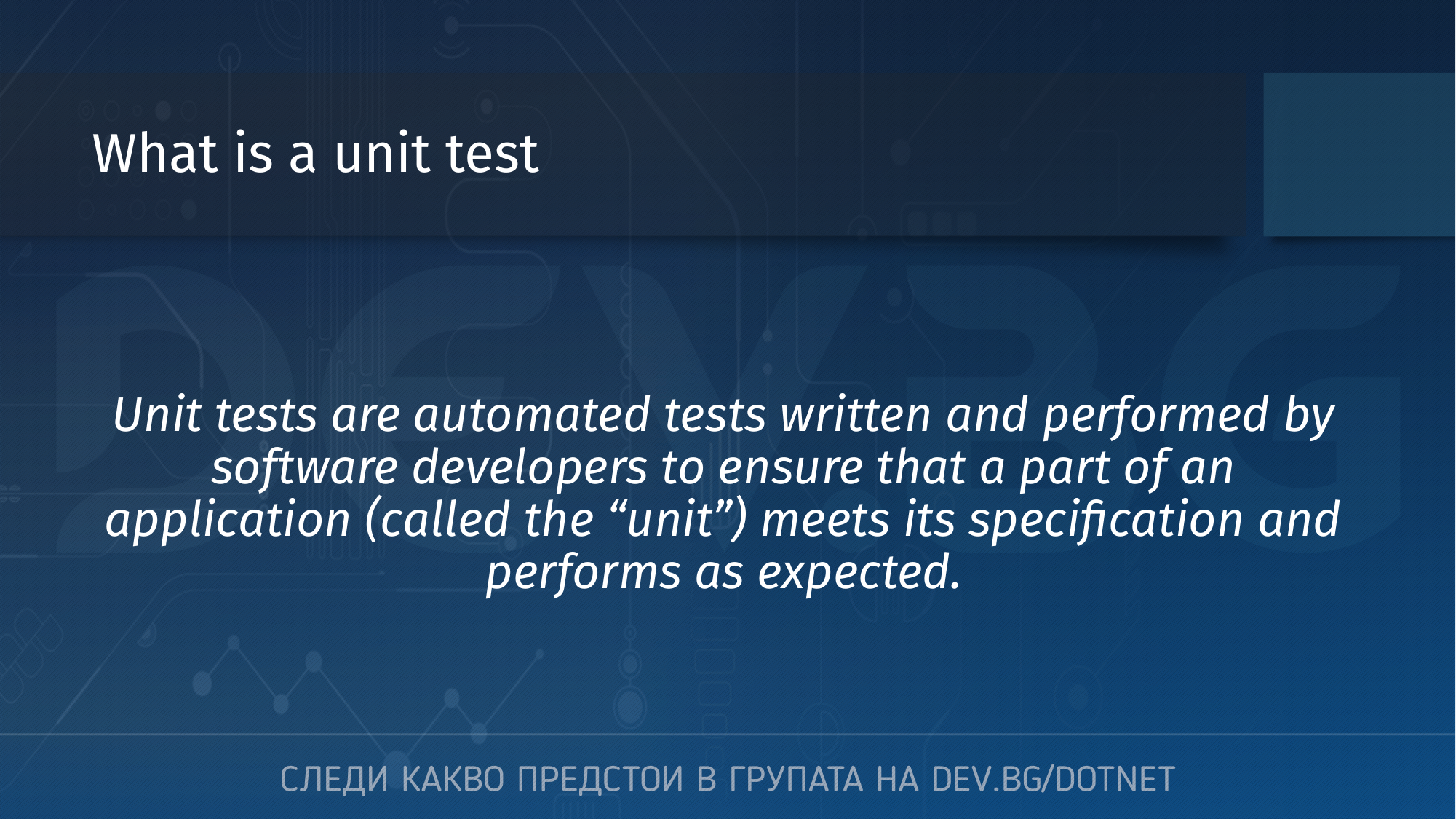

# What is a unit test
Unit tests are automated tests written and performed by software developers to ensure that a part of an application (called the “unit”) meets its specification and performs as expected.